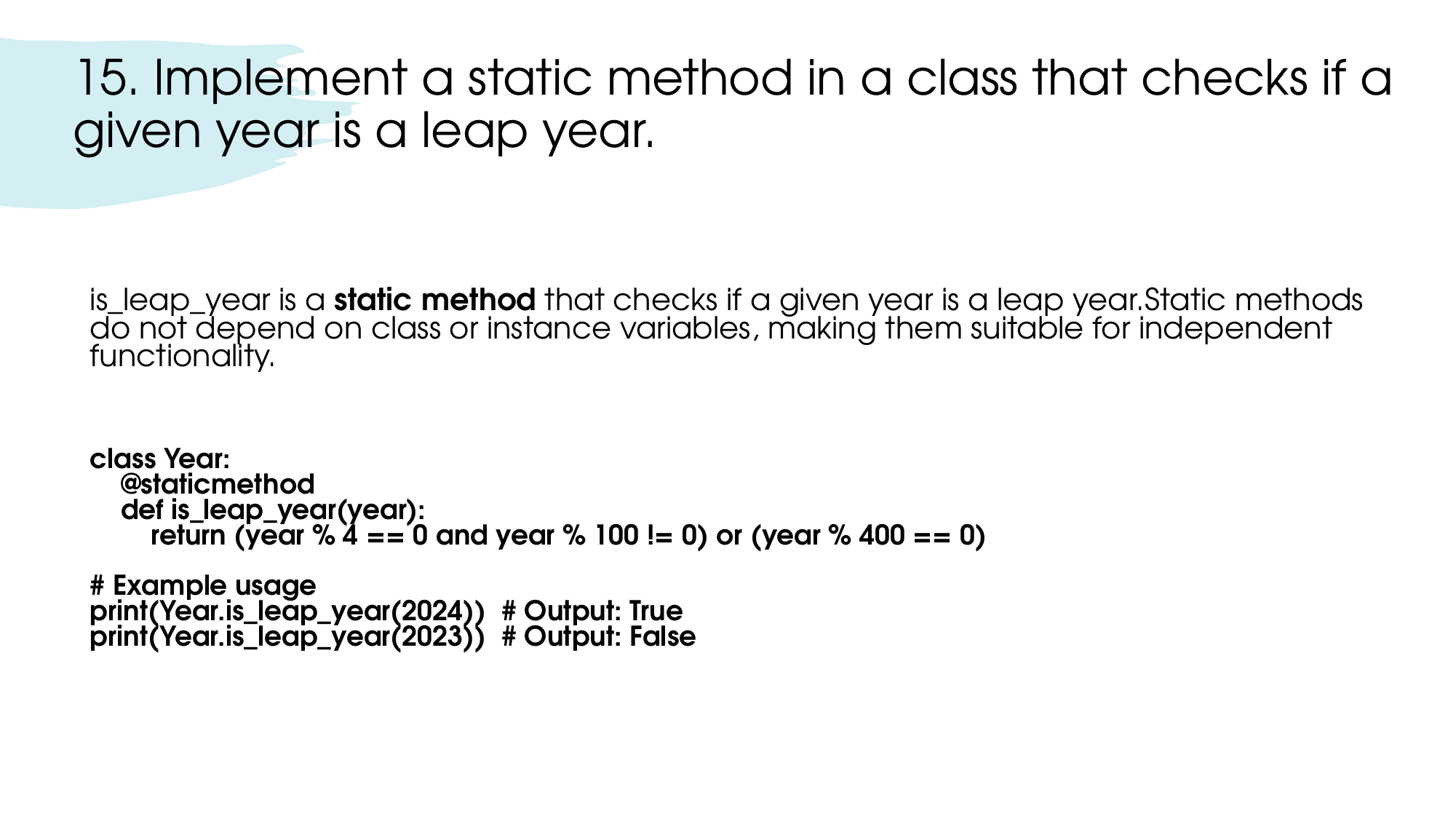

# 15. Implement a static method in a class that checks if a given year is a leap year.
| is\_leap\_year is a static method that checks if a given year is a leap year.Static methods do not depend on class or instance variables, making them suitable for independent functionality. class Year: @staticmethod def is\_leap\_year(year): return (year % 4 == 0 and year % 100 != 0) or (year % 400 == 0) # Example usage print(Year.is\_leap\_year(2024)) # Output: True print(Year.is\_leap\_year(2023)) # Output: False |
| --- |

|  |
| --- |